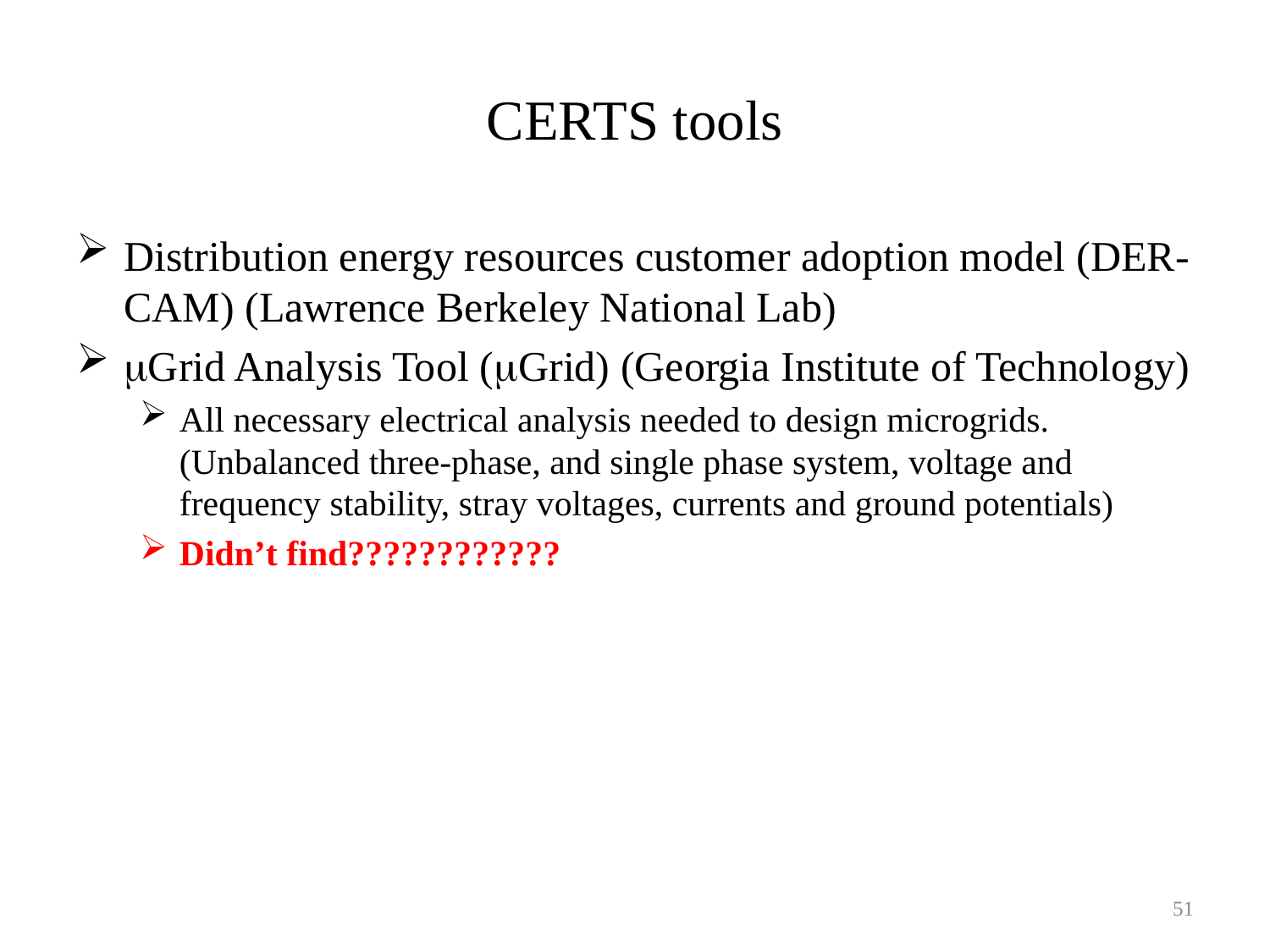

# CERTS tools
Distribution energy resources customer adoption model (DER-CAM) (Lawrence Berkeley National Lab)
μGrid Analysis Tool (μGrid) (Georgia Institute of Technology)
All necessary electrical analysis needed to design microgrids. (Unbalanced three-phase, and single phase system, voltage and frequency stability, stray voltages, currents and ground potentials)
Didn’t find????????????
51